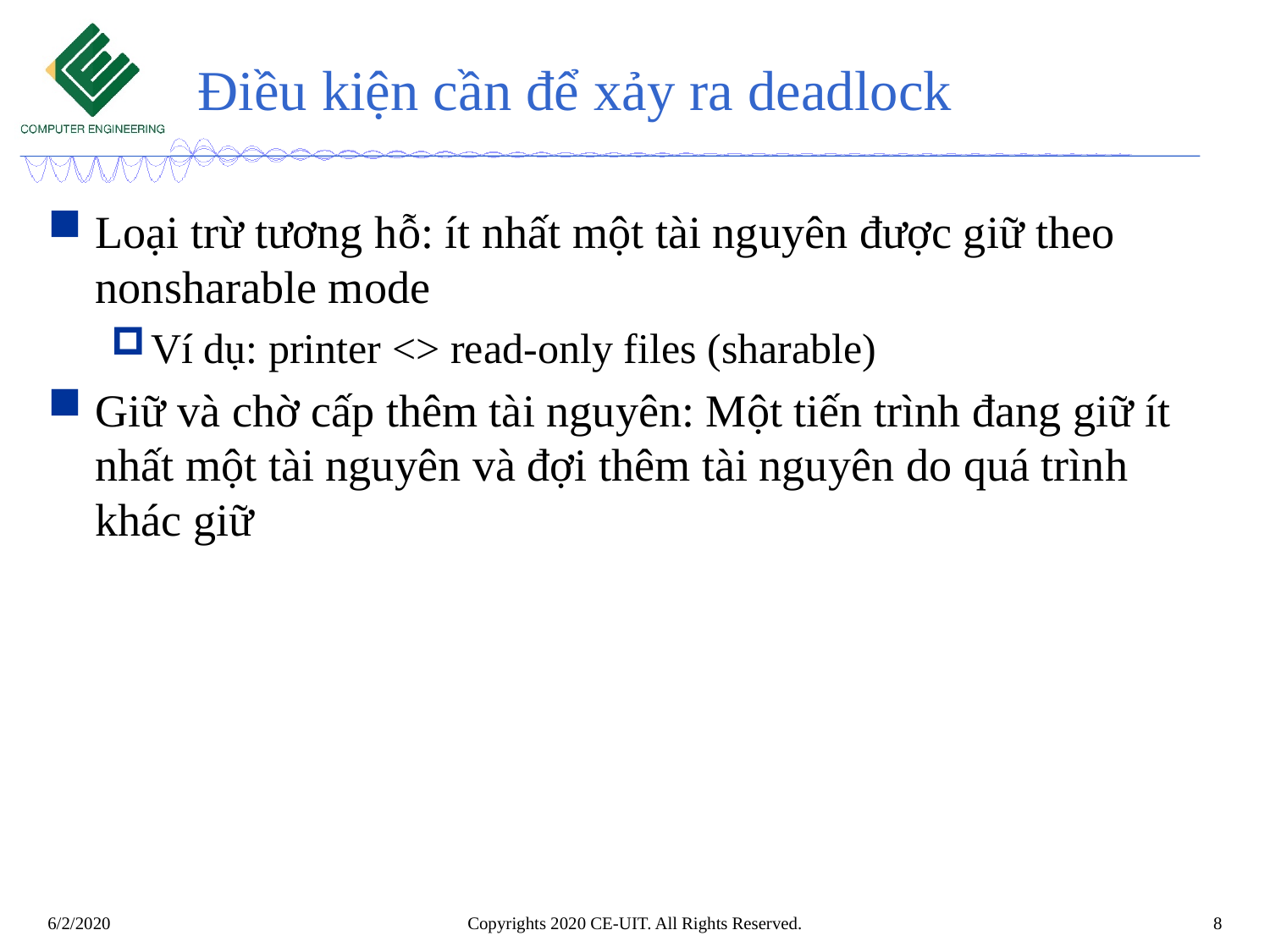

# Điều kiện cần để xảy ra deadlock
Loại trừ tương hỗ: ít nhất một tài nguyên được giữ theo nonsharable mode
Ví dụ: printer <> read-only files (sharable)
Giữ và chờ cấp thêm tài nguyên: Một tiến trình đang giữ ít nhất một tài nguyên và đợi thêm tài nguyên do quá trình khác giữ
Copyrights 2020 CE-UIT. All Rights Reserved.
8
6/2/2020